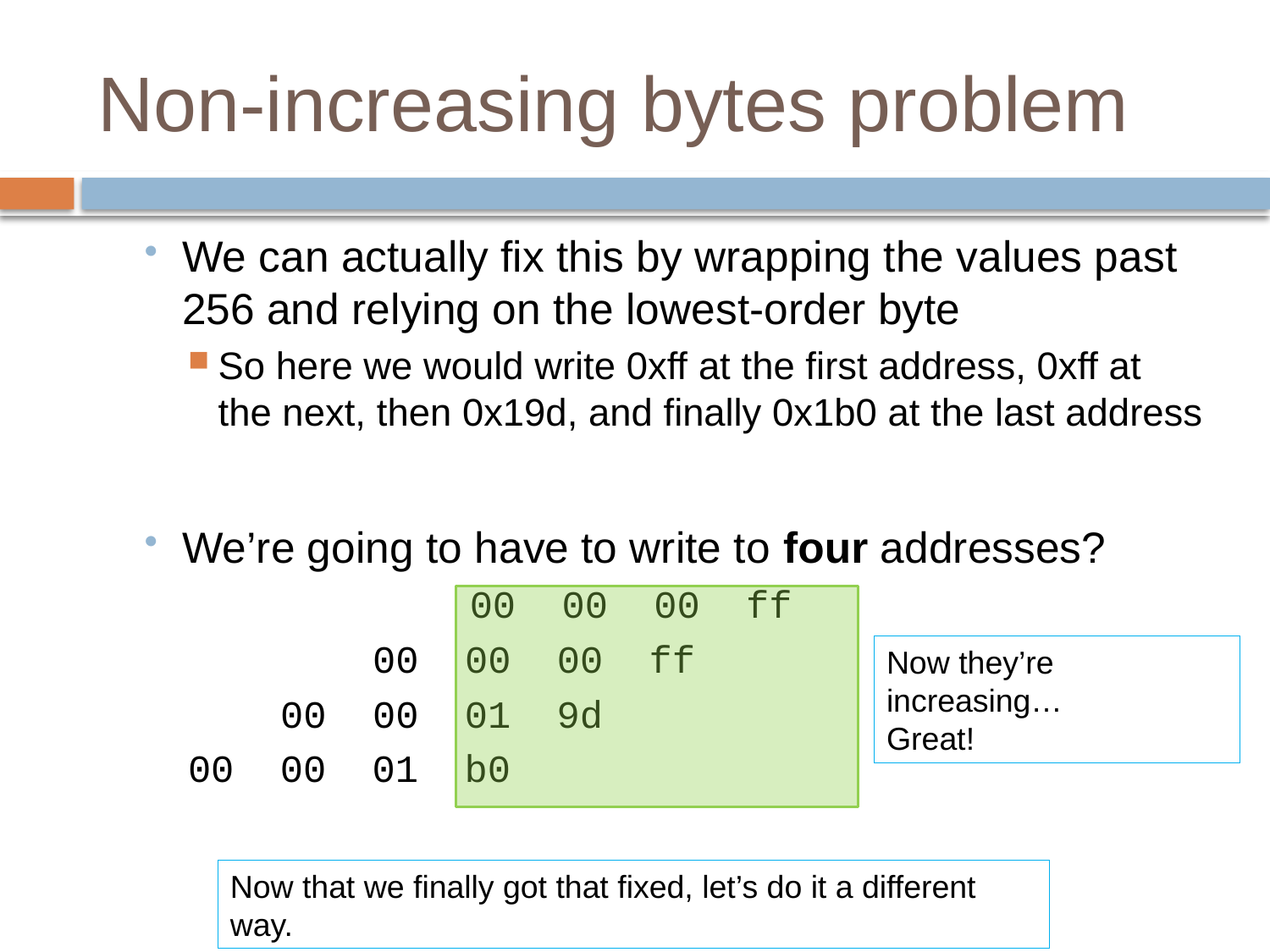

# Non-increasing bytes problem
We can actually fix this by wrapping the values past 256 and relying on the lowest-order byte
So here we would write 0xff at the first address, 0xff at the next, then 0x19d, and finally 0x1b0 at the last address

We’re going to have to write to four addresses?
                 00  00  00  ff
        00  00  00  ff
    00  00  01  9d
00  00  01  b0

Now they’re increasing…
Great!
Now that we finally got that fixed, let’s do it a different way.